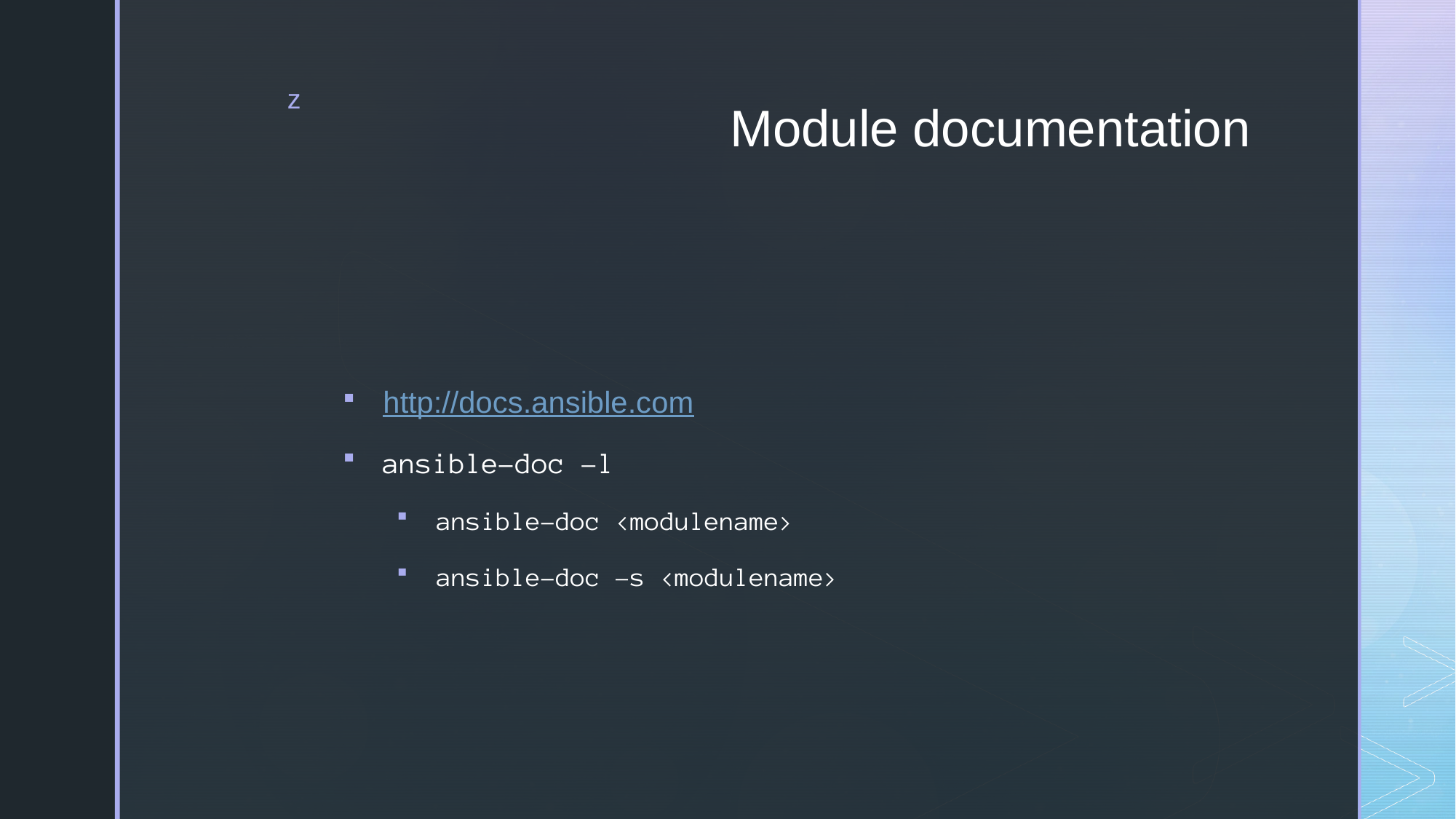

# Module documentation
http://docs.ansible.com
ansible-doc –l
ansible-doc <modulename>
ansible-doc –s <modulename>